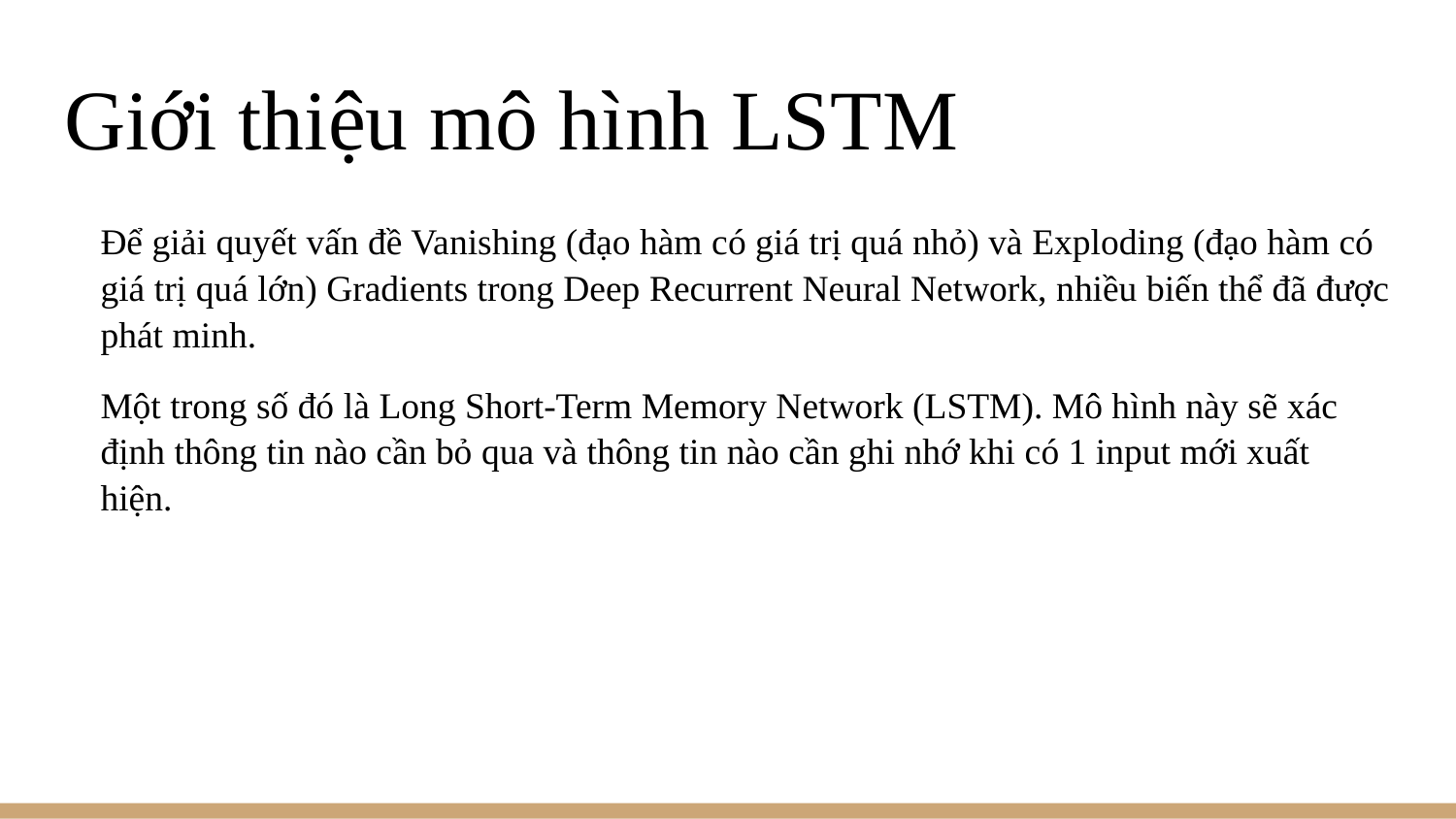

# Giới thiệu mô hình LSTM
Để giải quyết vấn đề Vanishing (đạo hàm có giá trị quá nhỏ) và Exploding (đạo hàm có giá trị quá lớn) Gradients trong Deep Recurrent Neural Network, nhiều biến thể đã được phát minh.
Một trong số đó là Long Short-Term Memory Network (LSTM). Mô hình này sẽ xác định thông tin nào cần bỏ qua và thông tin nào cần ghi nhớ khi có 1 input mới xuất hiện.